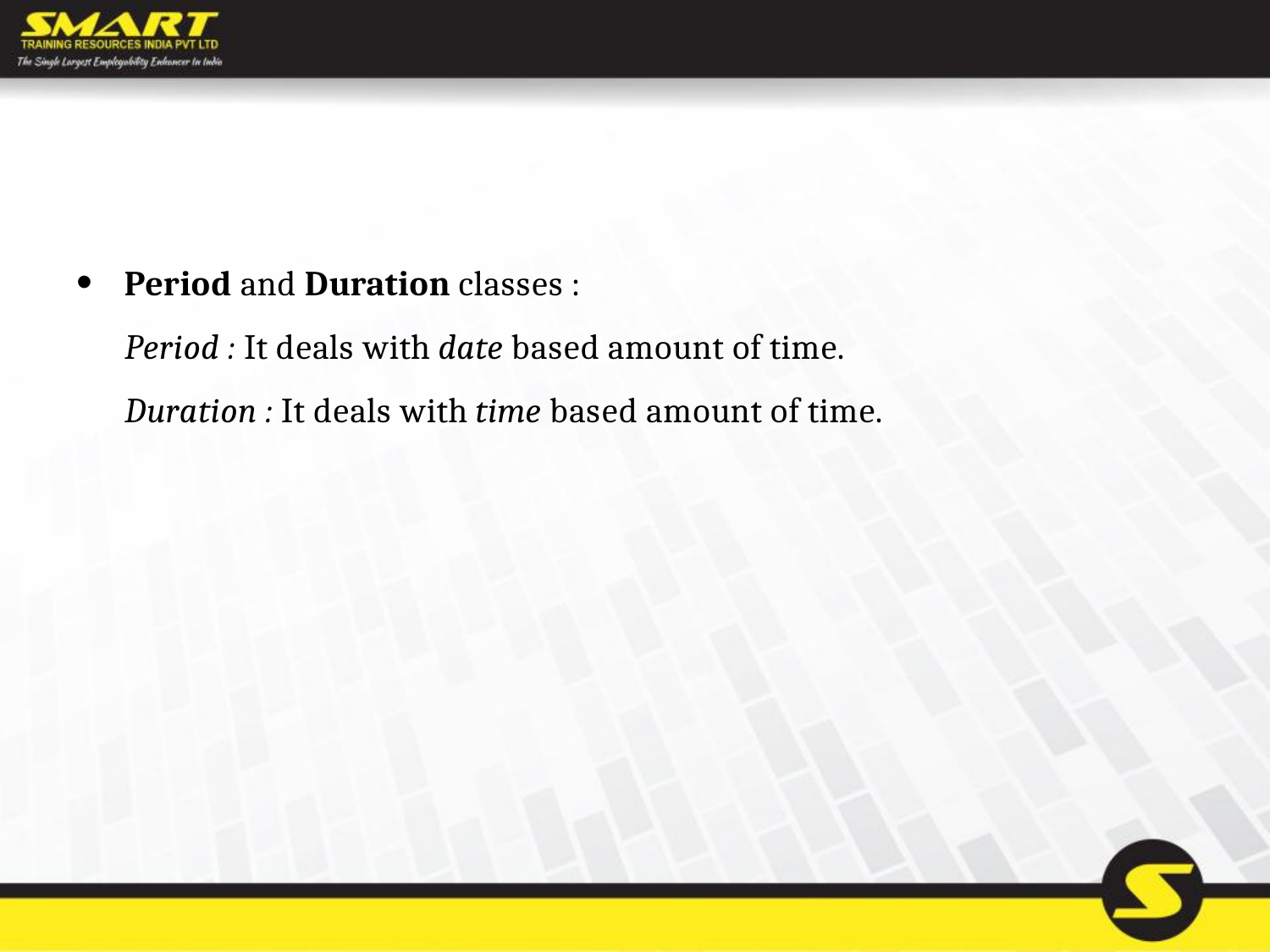

#
Period and Duration classes :
Period : It deals with date based amount of time.
Duration : It deals with time based amount of time.